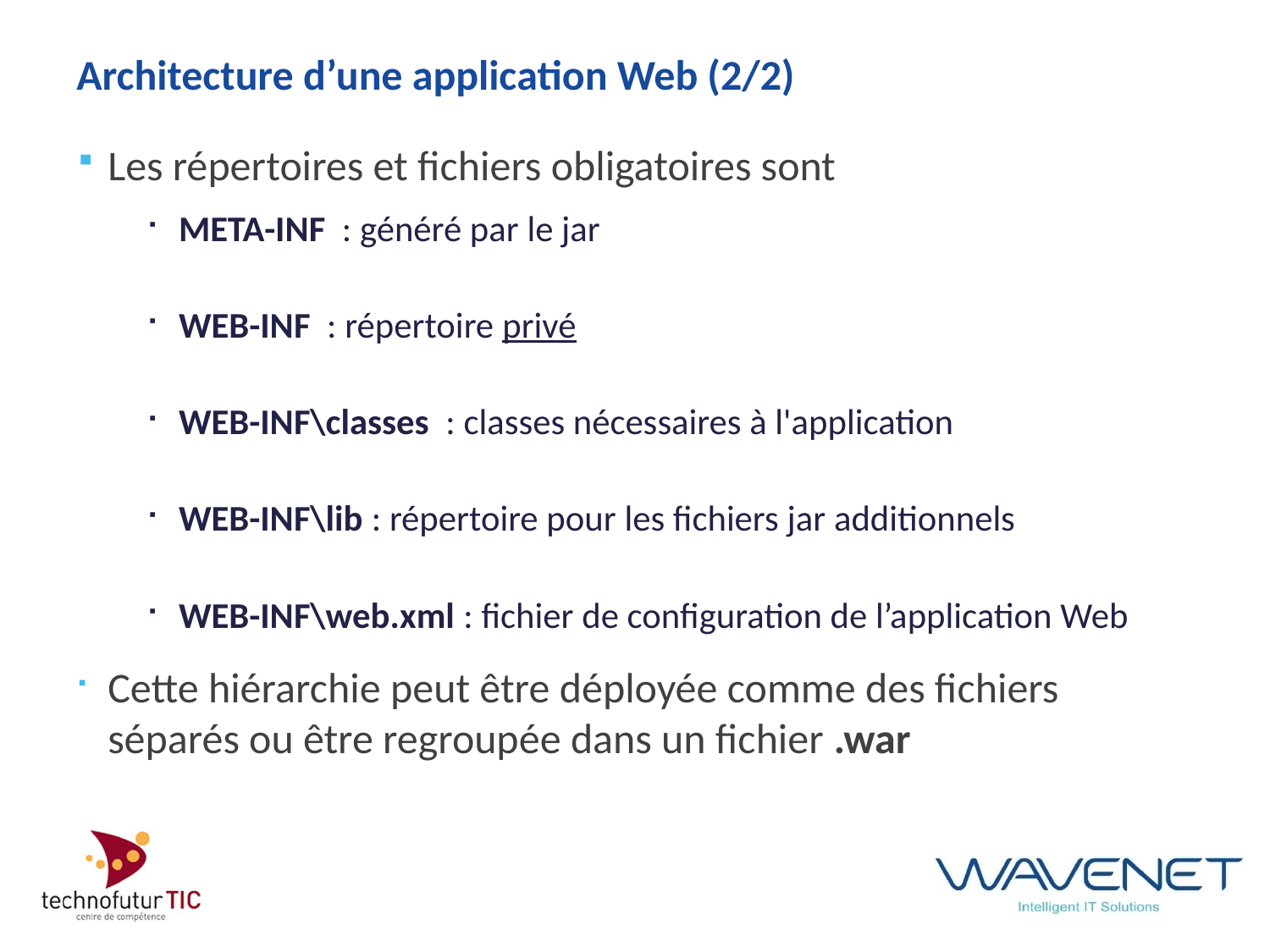

# Architecture d’une application Web (2/2)
Les répertoires et fichiers obligatoires sont
META-INF  : généré par le jar

WEB-INF  : répertoire privé

WEB-INF\classes  : classes nécessaires à l'application

WEB-INF\lib : répertoire pour les fichiers jar additionnels

WEB-INF\web.xml : fichier de configuration de l’application Web
Cette hiérarchie peut être déployée comme des fichiers séparés ou être regroupée dans un fichier .war